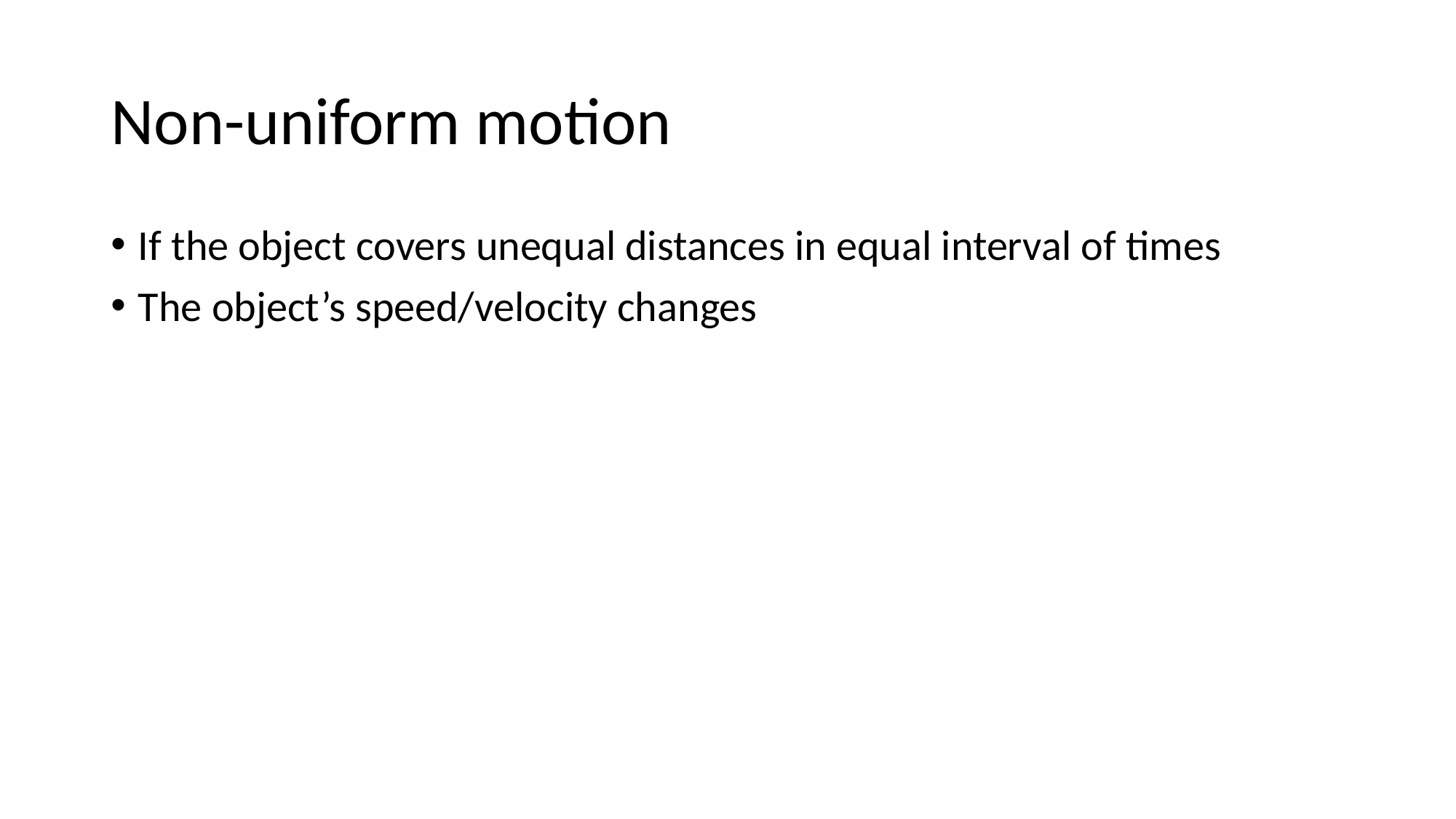

# Non-uniform motion
If the object covers unequal distances in equal interval of times
The object’s speed/velocity changes